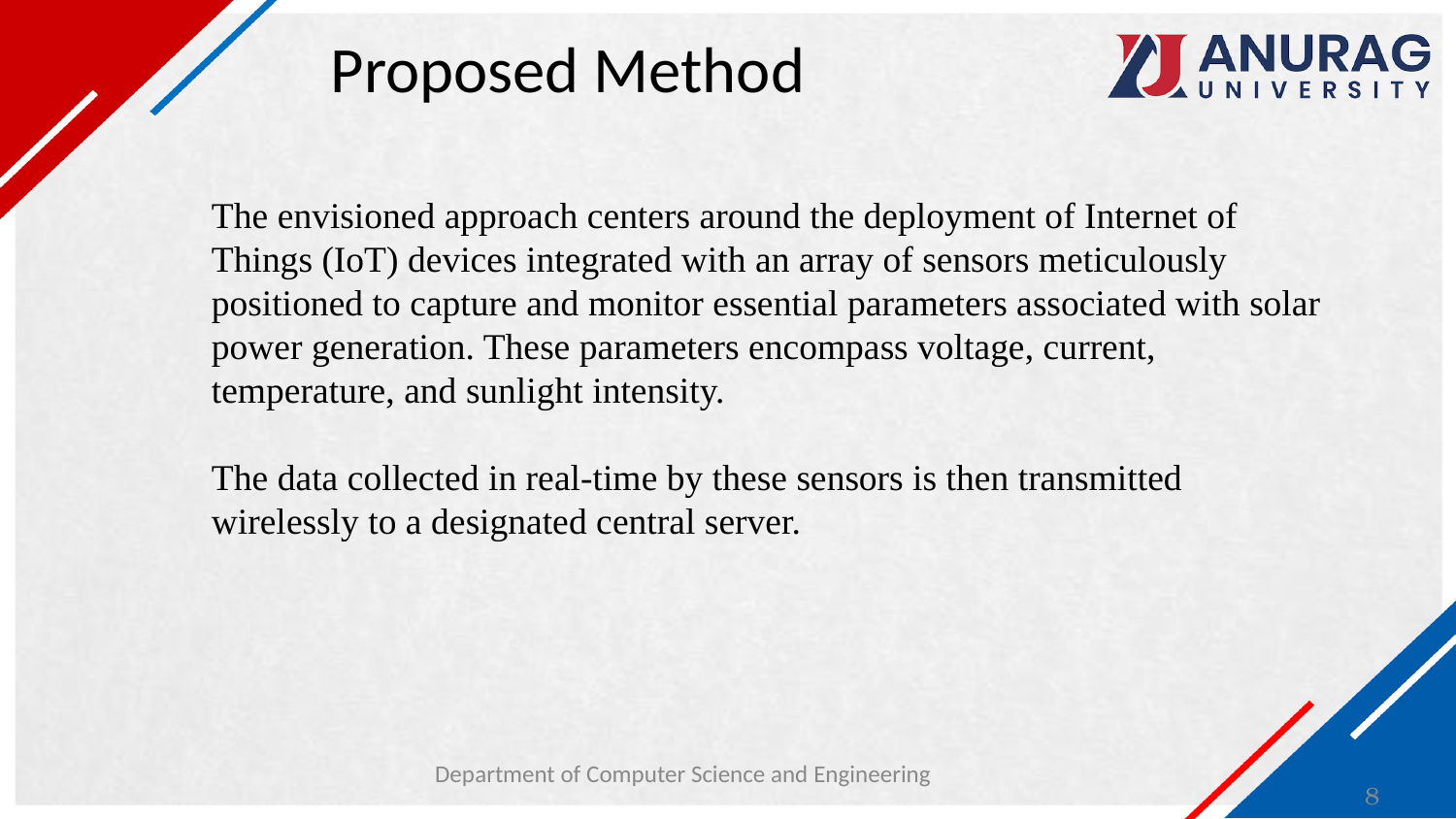

# Proposed Method
The envisioned approach centers around the deployment of Internet of Things (IoT) devices integrated with an array of sensors meticulously positioned to capture and monitor essential parameters associated with solar power generation. These parameters encompass voltage, current, temperature, and sunlight intensity.

The data collected in real-time by these sensors is then transmitted wirelessly to a designated central server.

Department of Computer Science and Engineering
8